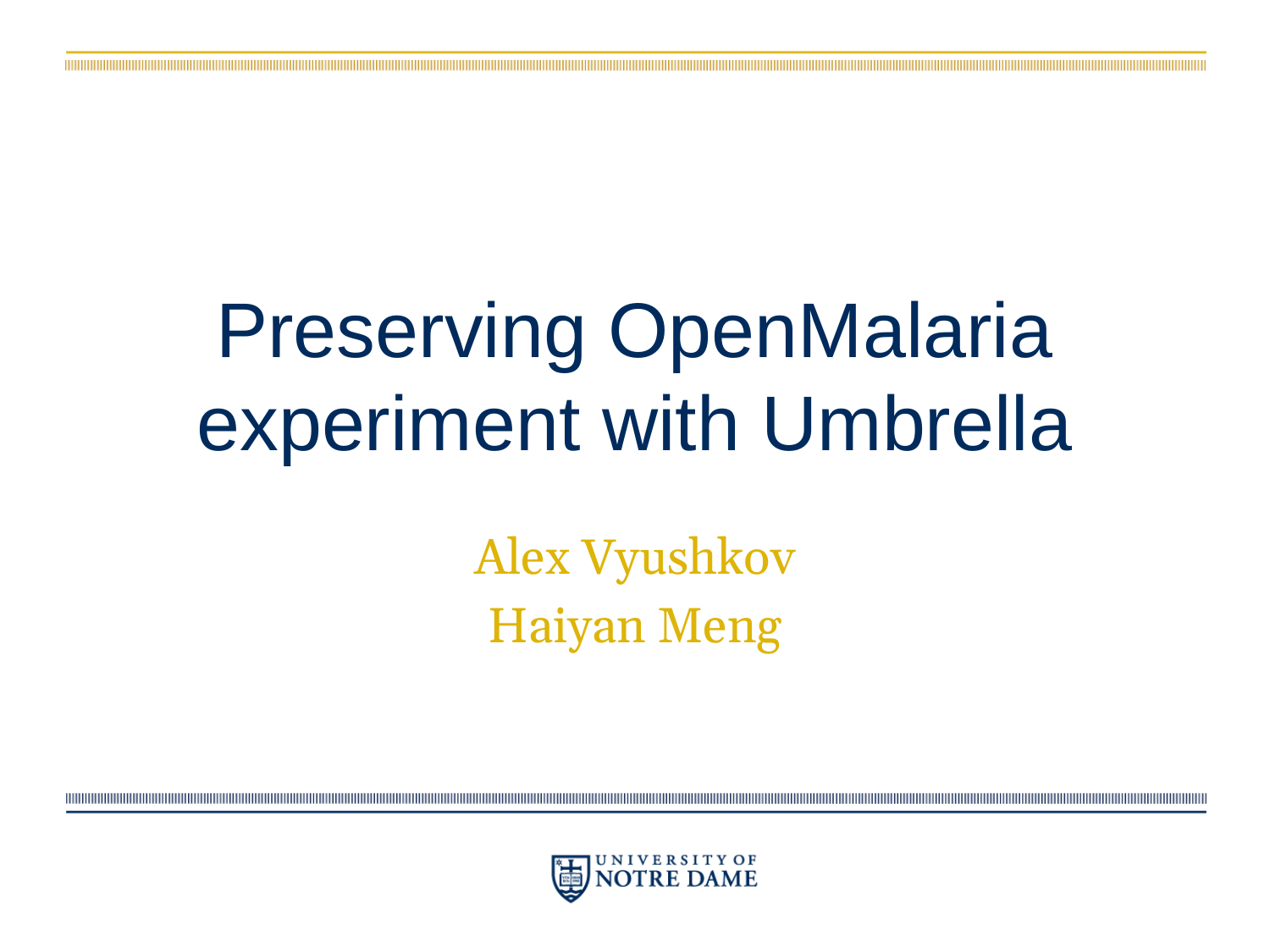

# Preserving OpenMalaria experiment with Umbrella
Alex Vyushkov
Haiyan Meng